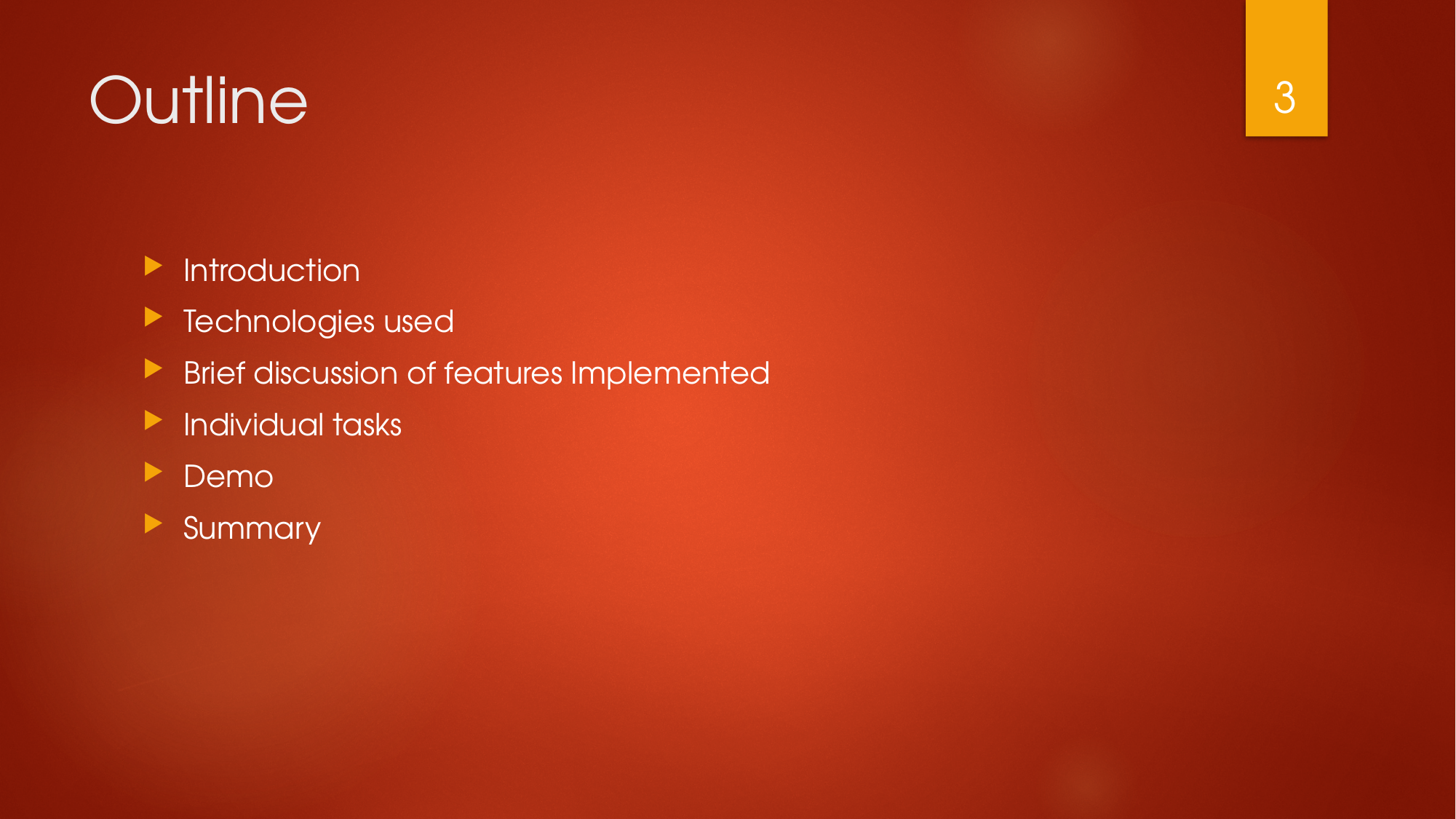

3
# Outline
Introduction
Technologies used
Brief discussion of features Implemented
Individual tasks
Demo
Summary